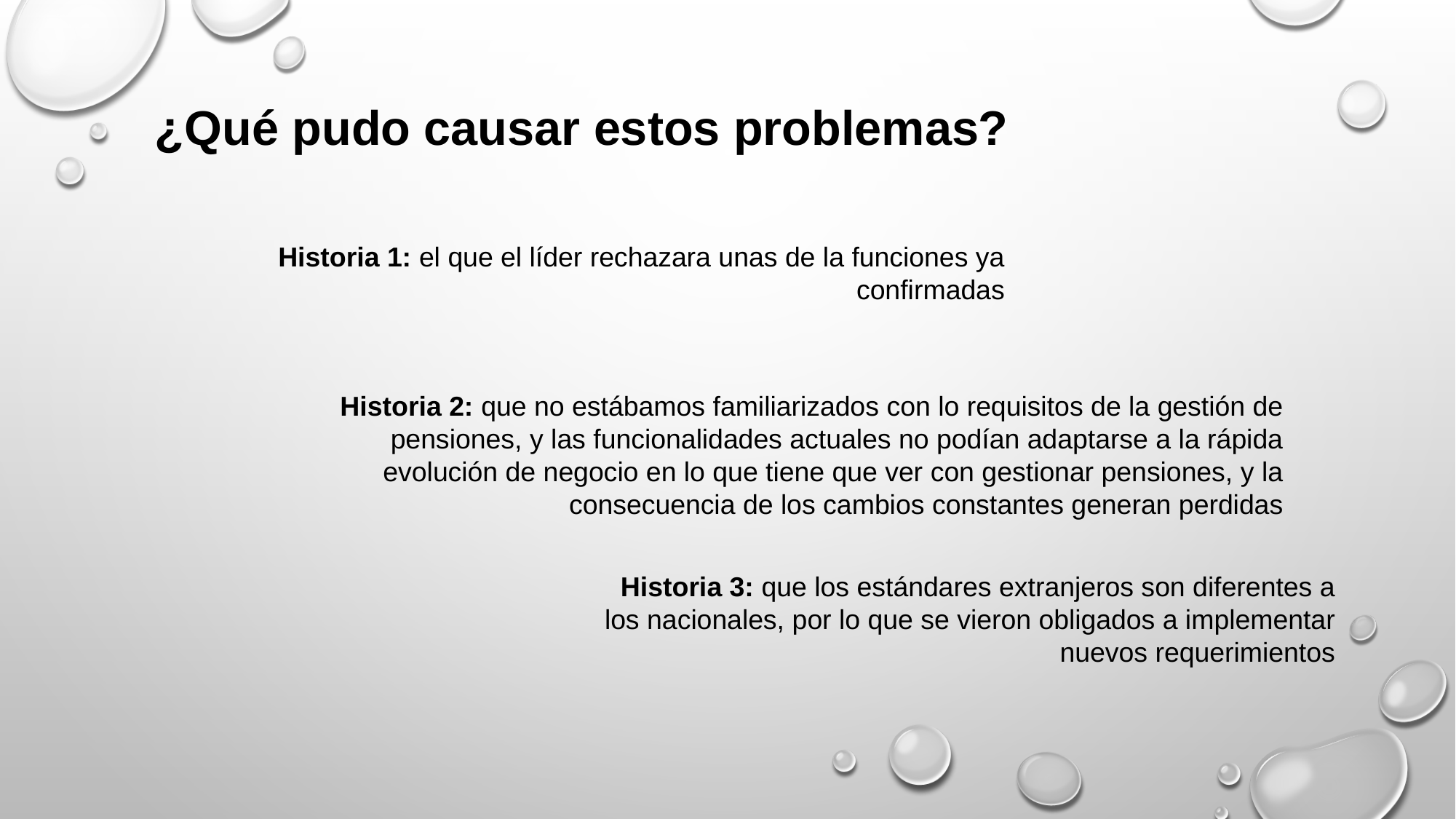

¿Qué pudo causar estos problemas?
Historia 1: el que el líder rechazara unas de la funciones ya confirmadas
Historia 2: que no estábamos familiarizados con lo requisitos de la gestión de pensiones, y las funcionalidades actuales no podían adaptarse a la rápida evolución de negocio en lo que tiene que ver con gestionar pensiones, y la consecuencia de los cambios constantes generan perdidas
Historia 3: que los estándares extranjeros son diferentes a los nacionales, por lo que se vieron obligados a implementar nuevos requerimientos